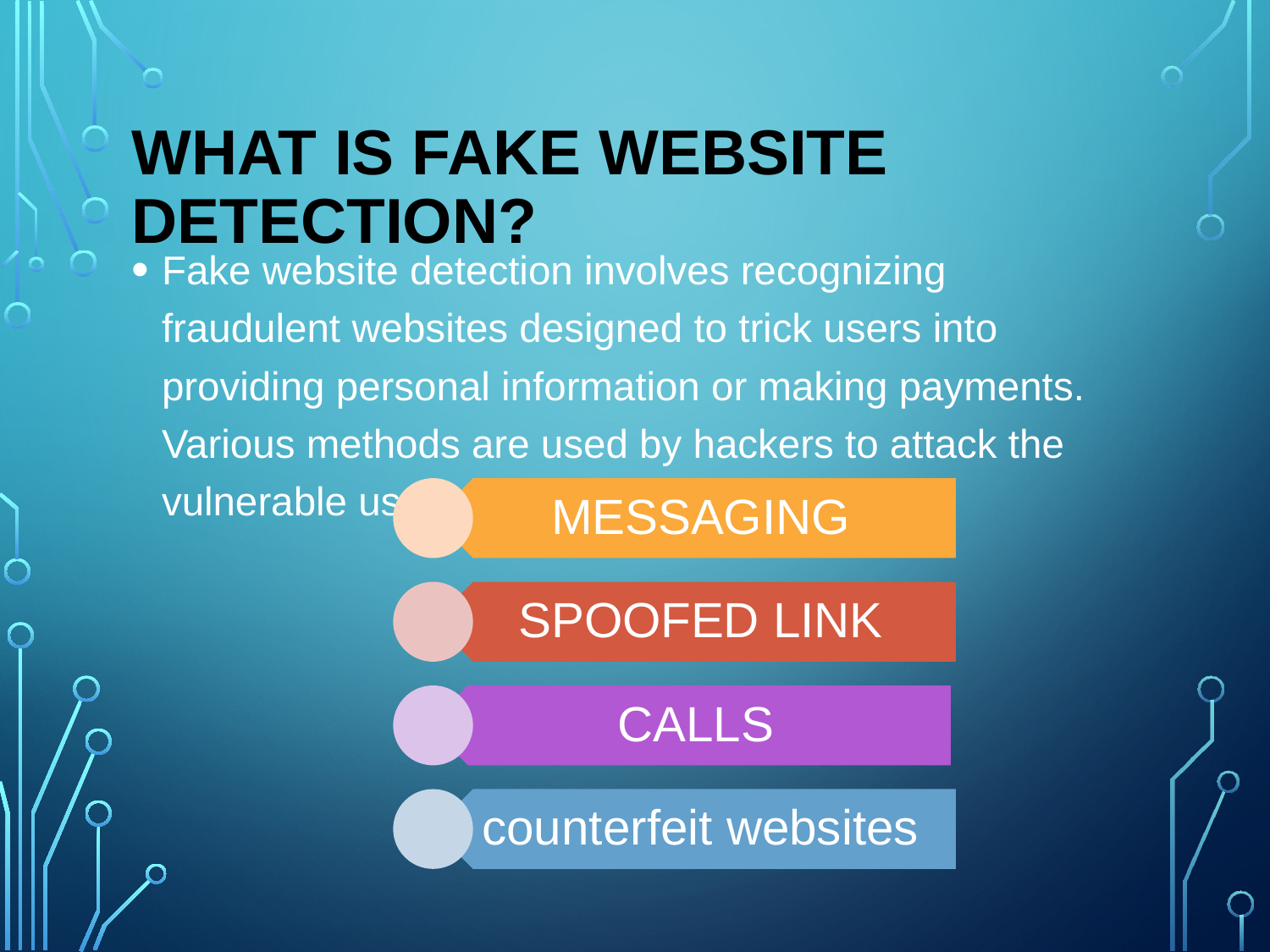

# What is Fake Website Detection?
Fake website detection involves recognizing fraudulent websites designed to trick users into providing personal information or making payments. Various methods are used by hackers to attack the vulnerable users such as :
MESSAGING
SPOOFED LINK
CALLS
counterfeit websites